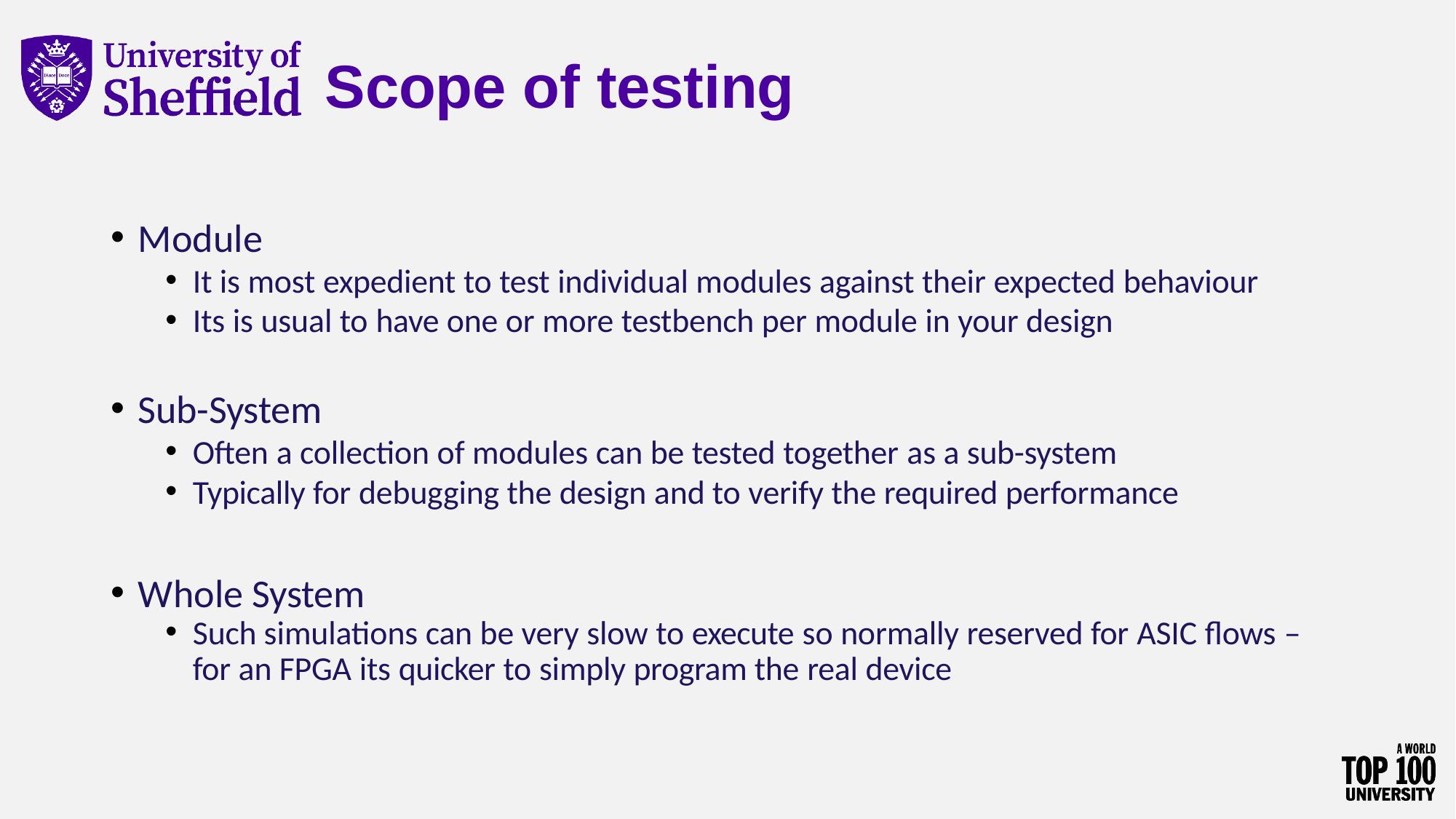

# Scope of testing
Module
It is most expedient to test individual modules against their expected behaviour
Its is usual to have one or more testbench per module in your design

Sub-System
Often a collection of modules can be tested together as a sub-system
Typically for debugging the design and to verify the required performance

Whole System
Such simulations can be very slow to execute so normally reserved for ASIC flows –
for an FPGA its quicker to simply program the real device